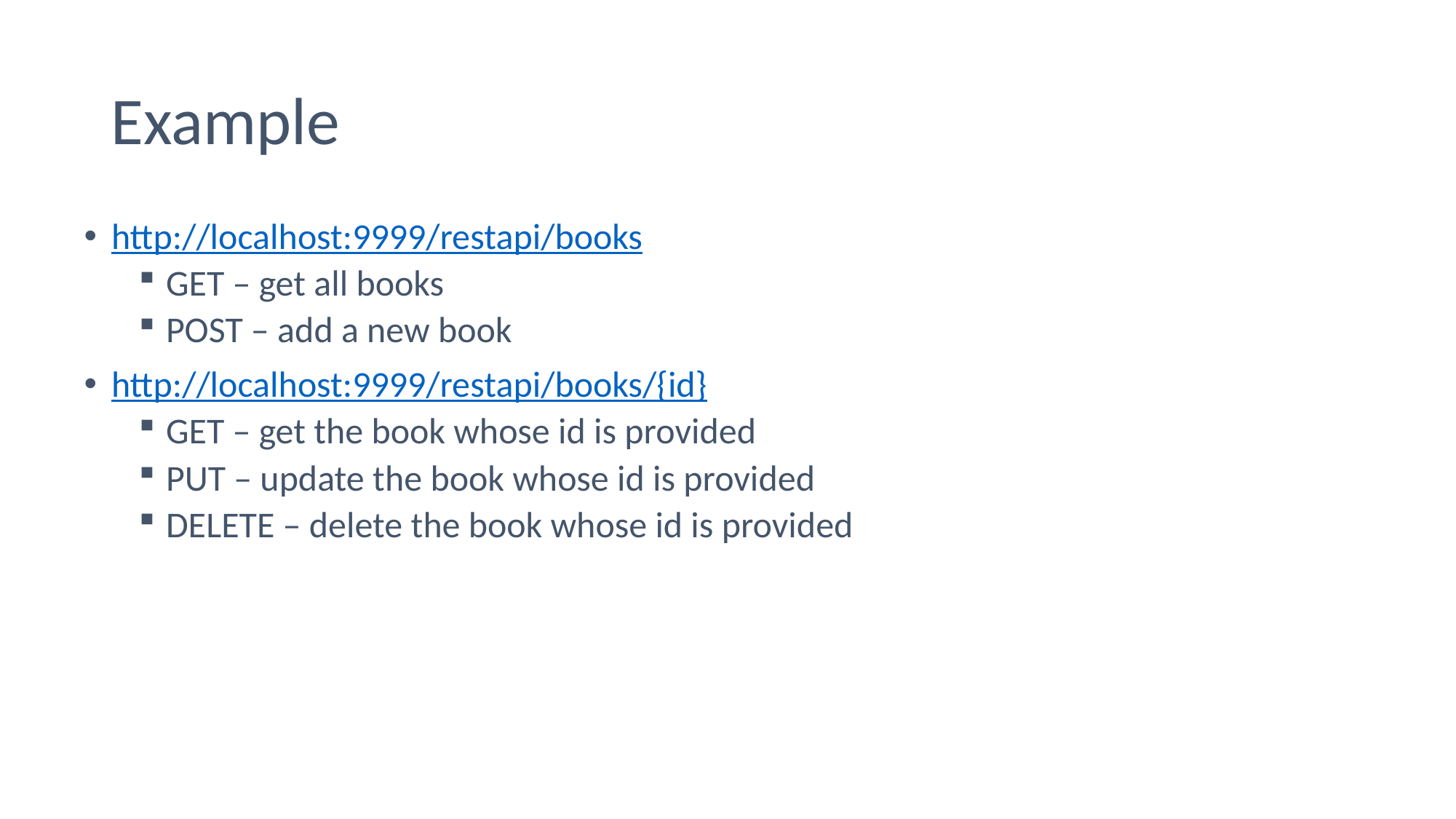

# Example
http://localhost:9999/restapi/books
GET – get all books
POST – add a new book
http://localhost:9999/restapi/books/{id}
GET – get the book whose id is provided
PUT – update the book whose id is provided
DELETE – delete the book whose id is provided